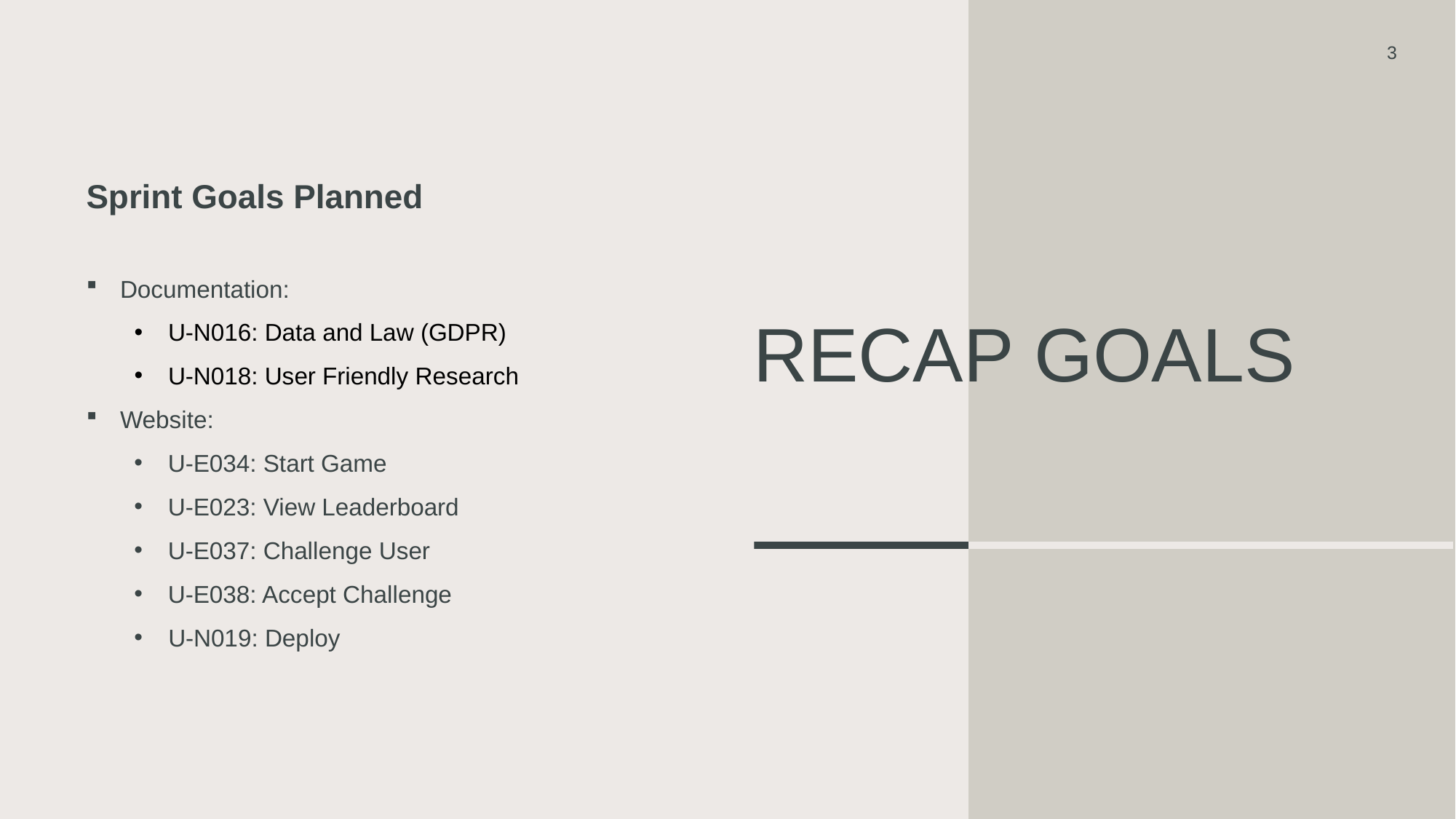

3
Sprint Goals Planned
Documentation:
U-N016: Data and Law (GDPR)
U-N018: User Friendly Research
Website:
U-E034: Start Game
U-E023: View Leaderboard
U-E037: Challenge User
U-E038: Accept Challenge
U-N019: Deploy

# Recap goals